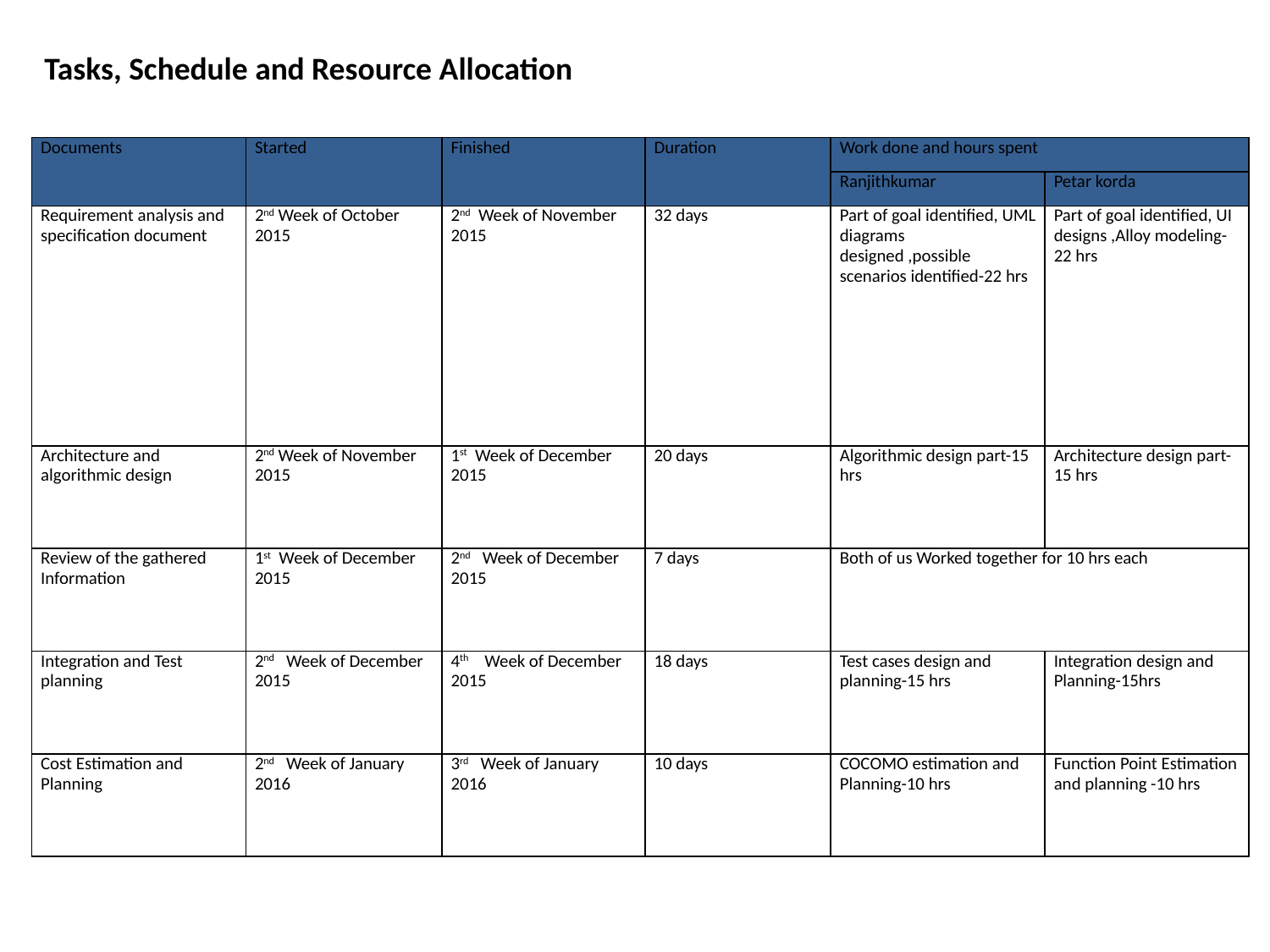

Tasks, Schedule and Resource Allocation
| Documents | Started | Finished | Duration | Work done and hours spent |  |
| --- | --- | --- | --- | --- | --- |
|  |  |  |  | Ranjithkumar | Petar korda |
| Requirement analysis and specification document | 2nd Week of October 2015 | 2nd Week of November 2015 | 32 days | Part of goal identified, UML diagrams designed ,possible scenarios identified-22 hrs | Part of goal identified, UI designs ,Alloy modeling-22 hrs |
| Architecture and algorithmic design | 2nd Week of November 2015 | 1st Week of December 2015 | 20 days | Algorithmic design part-15 hrs | Architecture design part-15 hrs |
| Review of the gathered Information | 1st Week of December 2015 | 2nd Week of December 2015 | 7 days | Both of us Worked together for 10 hrs each |  |
| Integration and Test planning | 2nd Week of December 2015 | 4th Week of December 2015 | 18 days | Test cases design and planning-15 hrs | Integration design and Planning-15hrs |
| Cost Estimation and Planning | 2nd Week of January 2016 | 3rd Week of January 2016 | 10 days | COCOMO estimation and Planning-10 hrs | Function Point Estimation and planning -10 hrs |